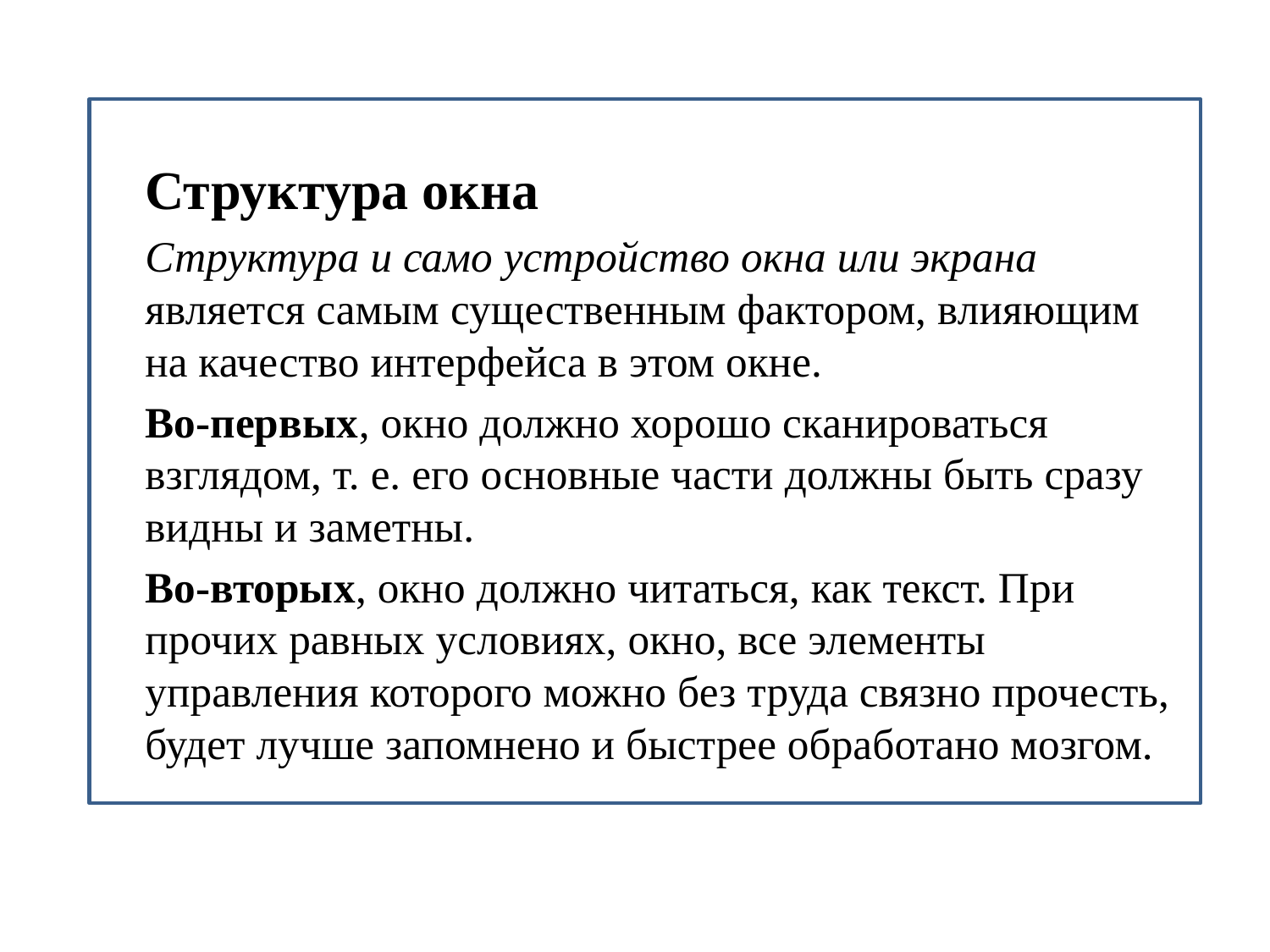

Структура окна
	Структура и само устройство окна или экрана  является самым существенным фактором, влияющим на качество интерфейса в этом окне.
	Во-первых, окно должно хорошо сканироваться взглядом, т. е. его основные части должны быть сразу видны и заметны.
	Во-вторых, окно должно читаться, как текст. При прочих равных условиях, окно, все элементы управления которого можно без труда связно прочесть, будет лучше запомнено и быстрее обработано мозгом.